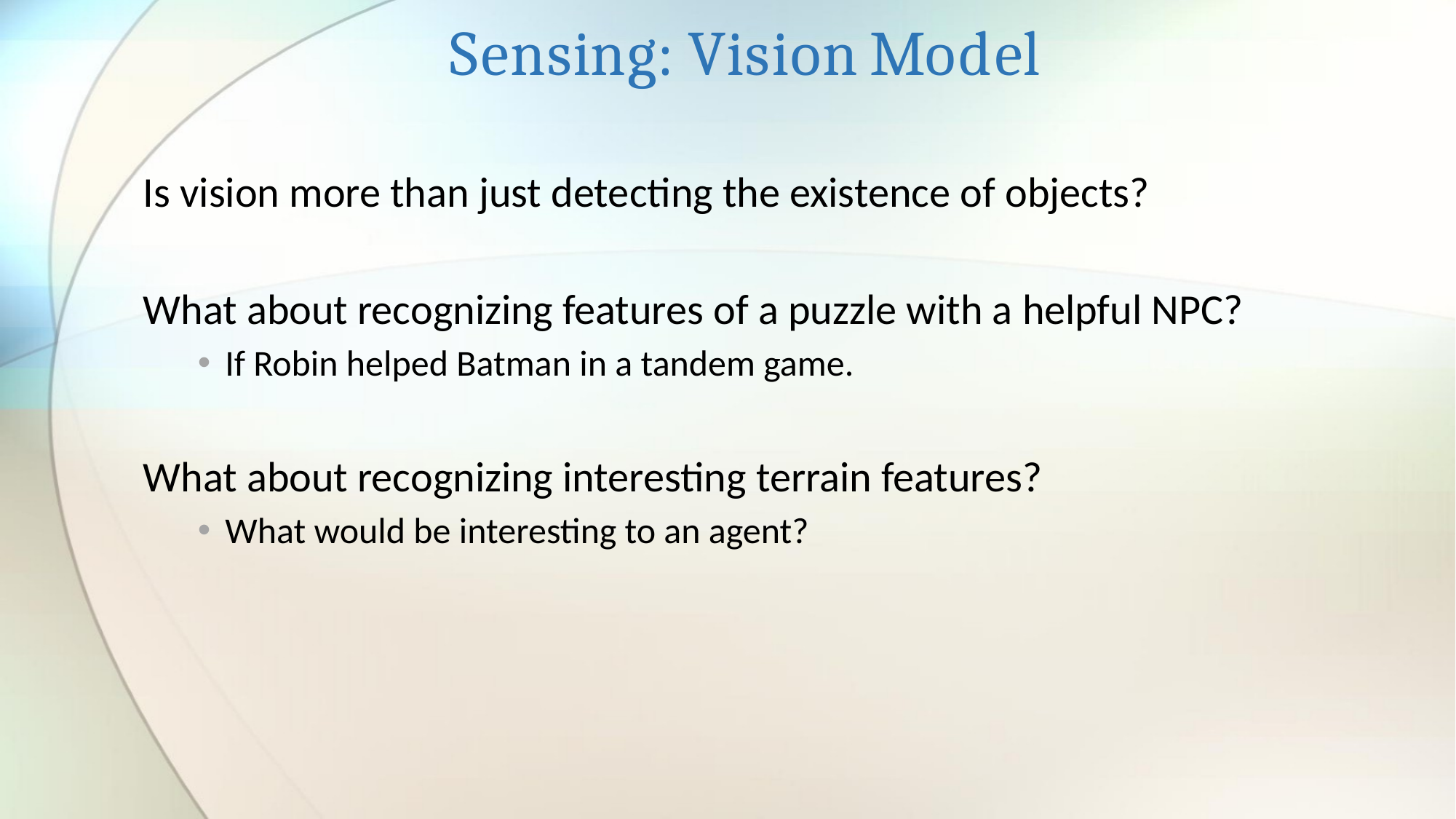

# Sensing: Vision Model
Is vision more than just detecting the existence of objects?

What about recognizing features of a puzzle with a helpful NPC?
If Robin helped Batman in a tandem game.

What about recognizing interesting terrain features?
What would be interesting to an agent?